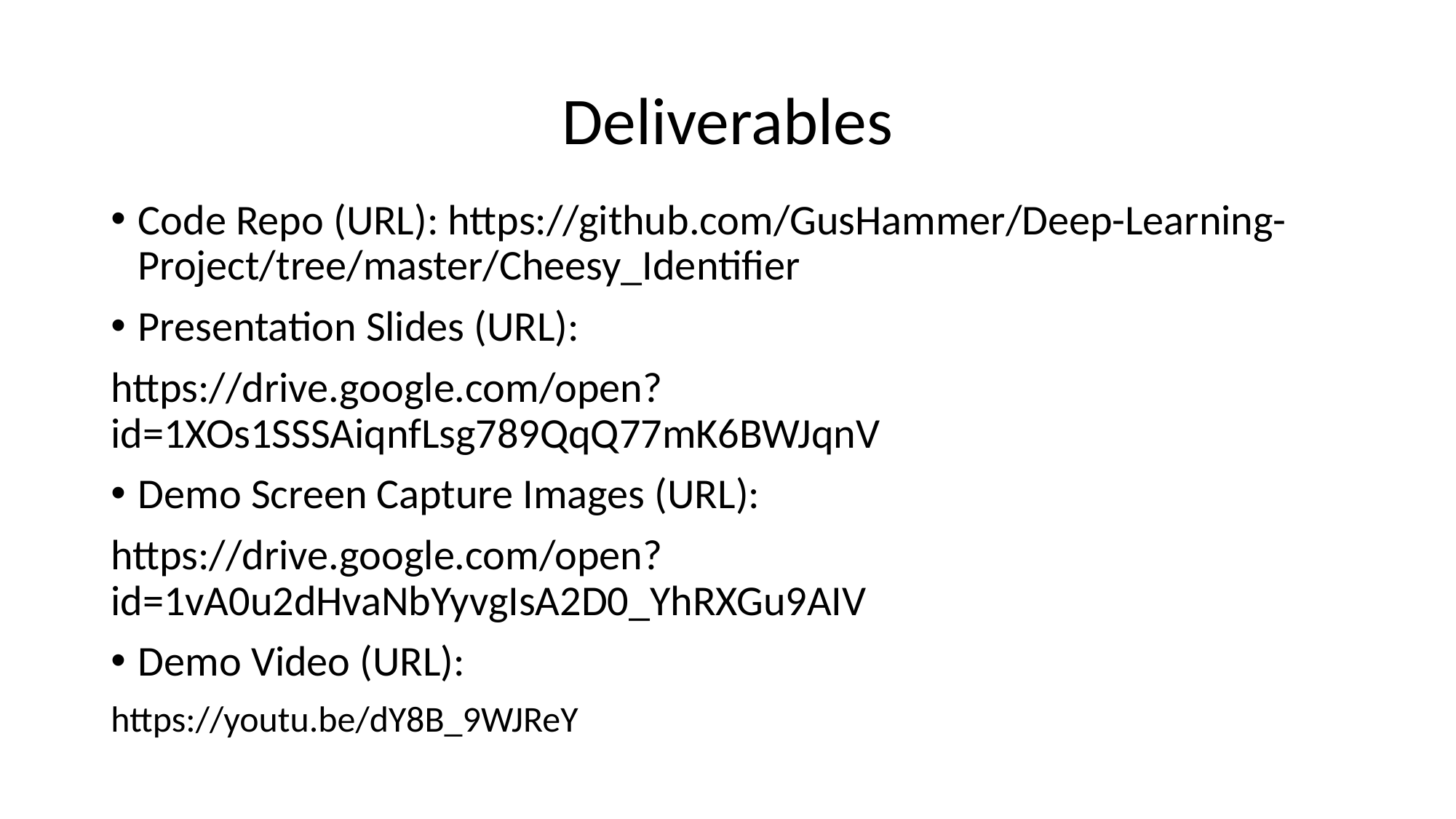

# Deliverables
Code Repo (URL): https://github.com/GusHammer/Deep-Learning-Project/tree/master/Cheesy_Identifier
Presentation Slides (URL):
https://drive.google.com/open?id=1XOs1SSSAiqnfLsg789QqQ77mK6BWJqnV
Demo Screen Capture Images (URL):
https://drive.google.com/open?id=1vA0u2dHvaNbYyvgIsA2D0_YhRXGu9AIV
Demo Video (URL):
https://youtu.be/dY8B_9WJReY